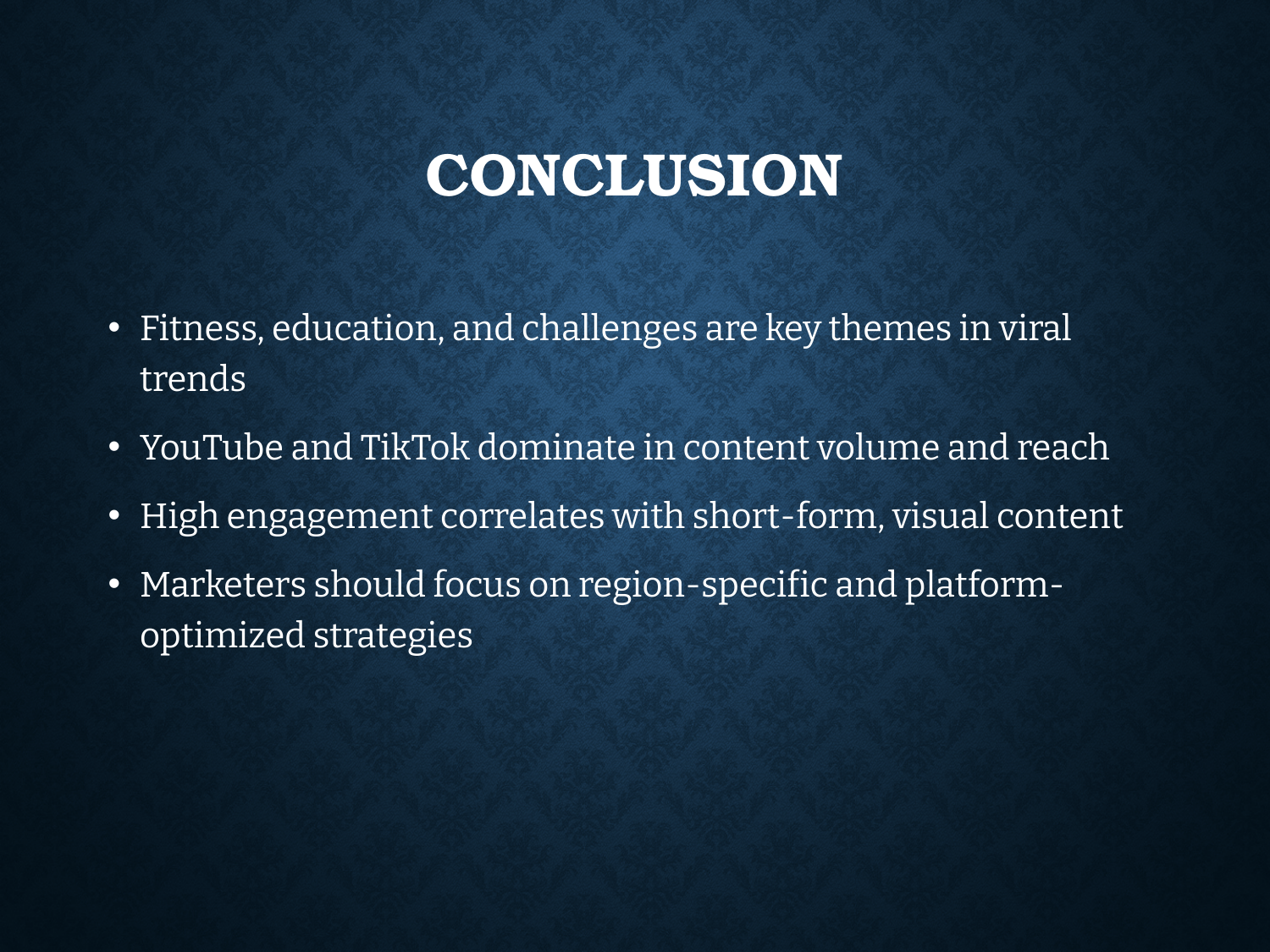

# Conclusion
Fitness, education, and challenges are key themes in viral trends
YouTube and TikTok dominate in content volume and reach
High engagement correlates with short-form, visual content
Marketers should focus on region-specific and platform-optimized strategies